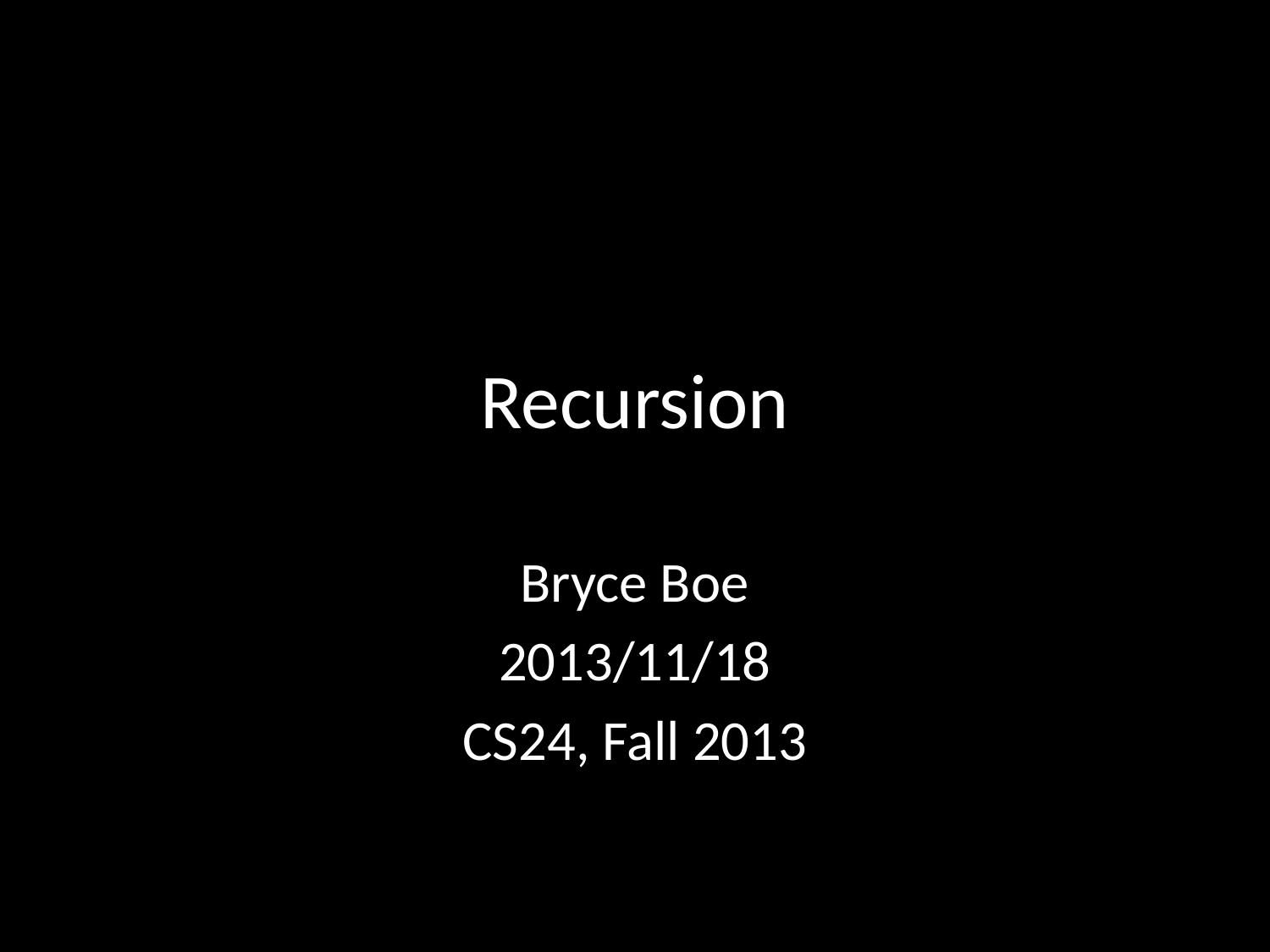

# Recursion
Bryce Boe
2013/11/18
CS24, Fall 2013